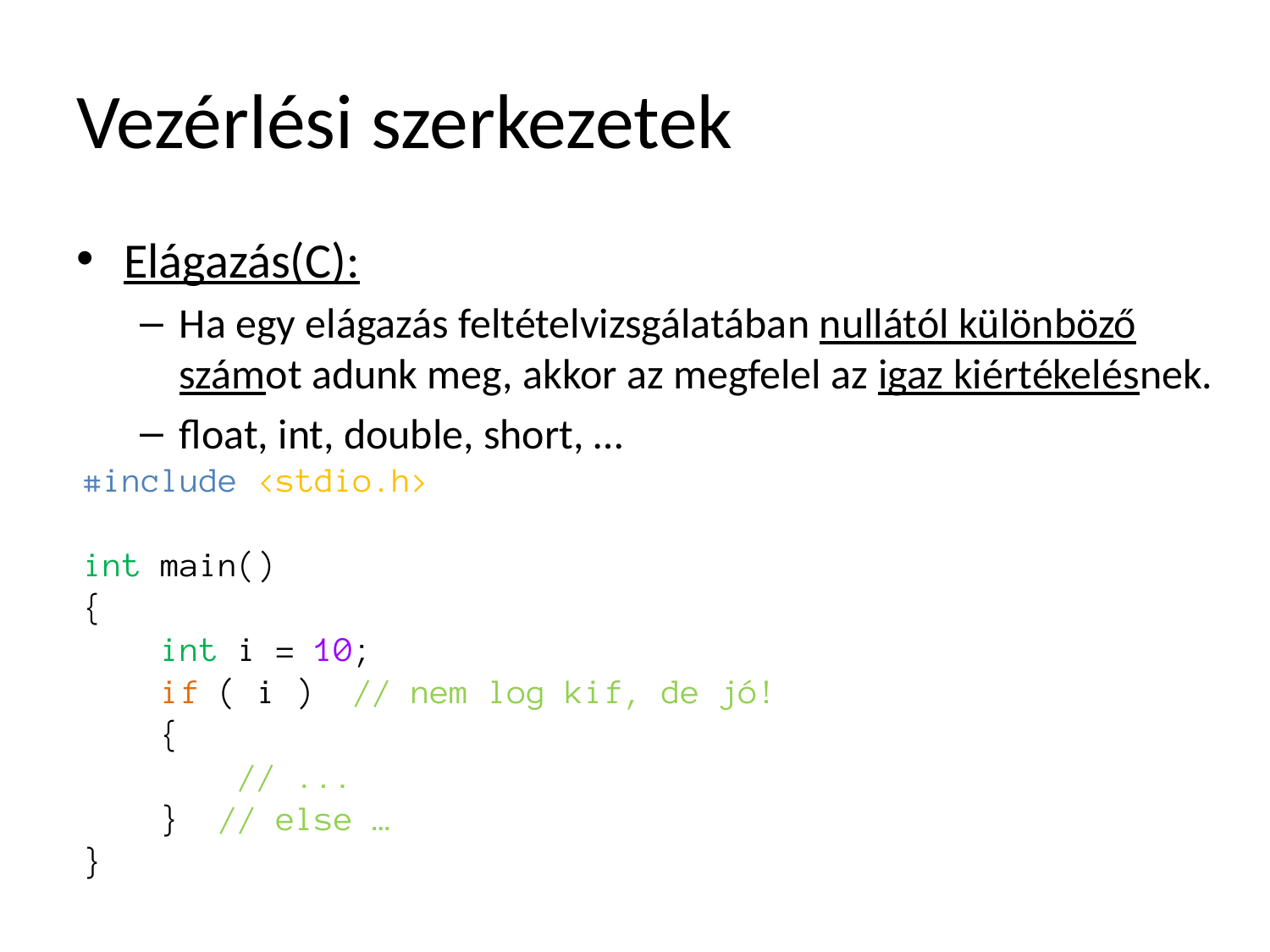

# Vezérlési szerkezetek
Elágazás(C):
Ha egy elágazás feltételvizsgálatában nullától különböző számot adunk meg, akkor az megfelel az igaz kiértékelésnek.
float, int, double, short, …
#include <stdio.h>

int main()
{
    int i = 10;
    if ( i )  // nem log kif, de jó!
    {
        // ...
    }  // else …
}